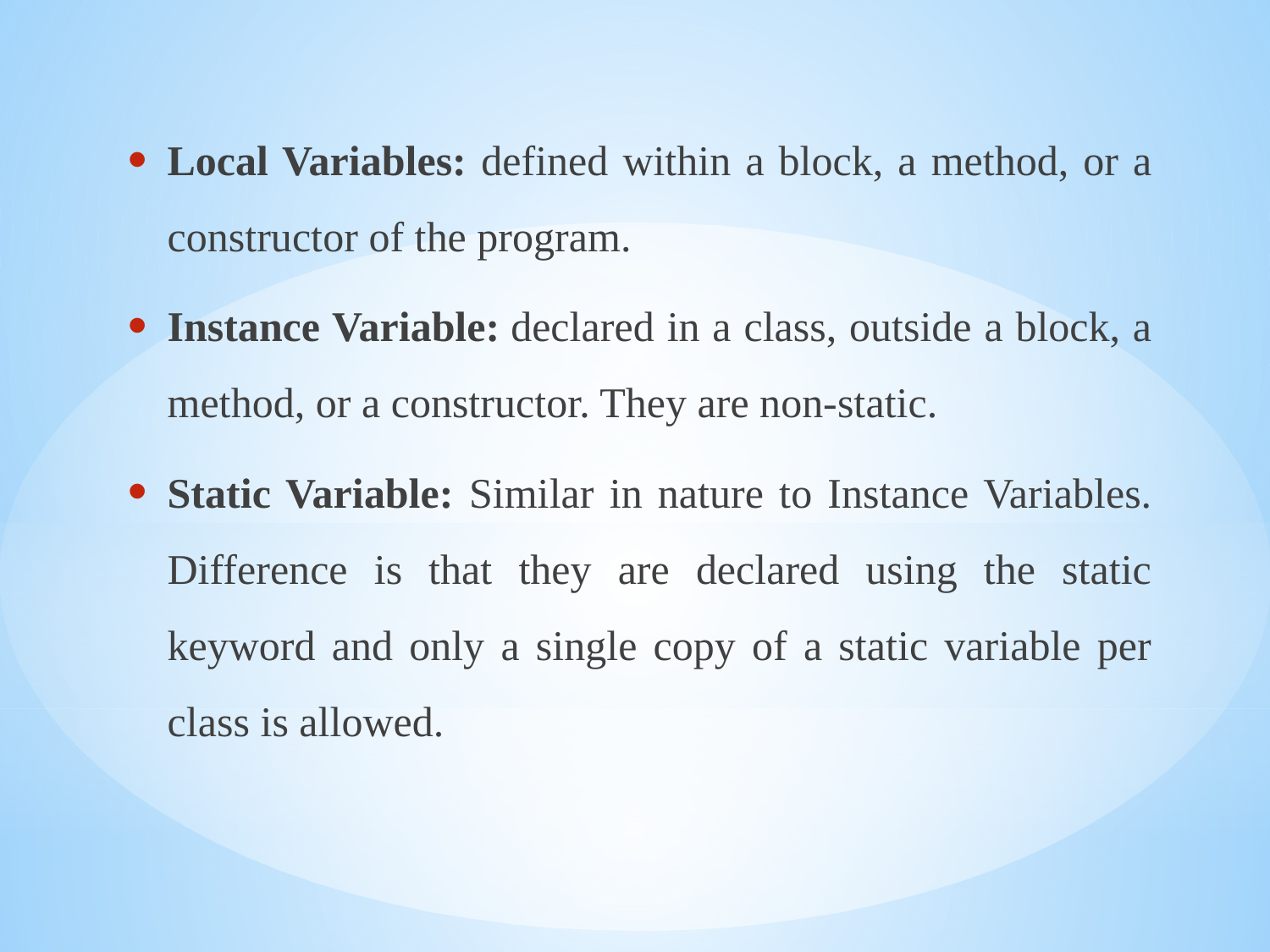

Local Variables: defined within a block, a method, or a constructor of the program.
Instance Variable: declared in a class, outside a block, a method, or a constructor. They are non-static.
Static Variable: Similar in nature to Instance Variables. Difference is that they are declared using the static keyword and only a single copy of a static variable per class is allowed.